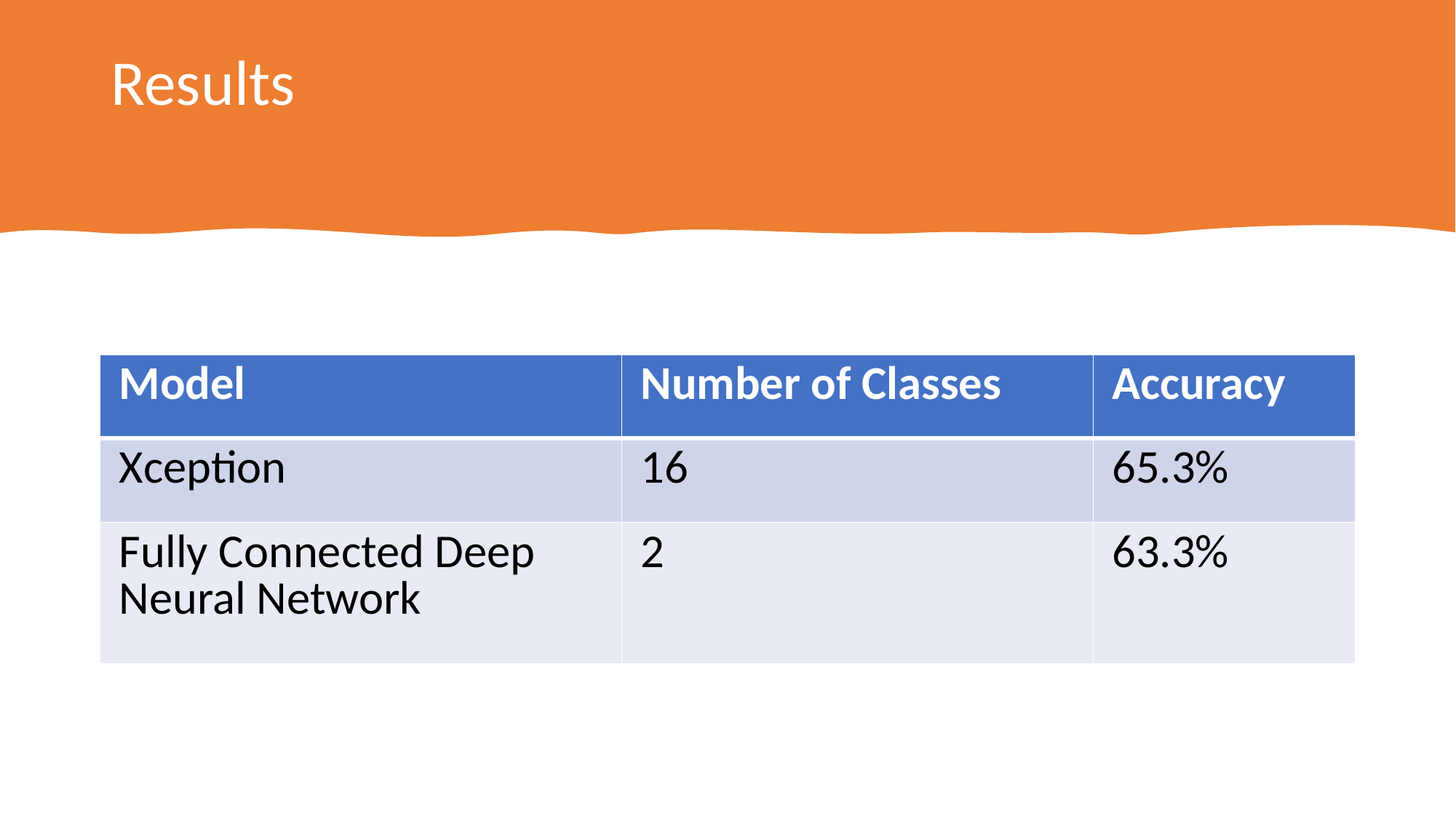

# Results
| Model | Number of Classes | Accuracy |
| --- | --- | --- |
| Xception | 16 | 65.3% |
| Fully Connected Deep Neural Network | 2 | 63.3% |